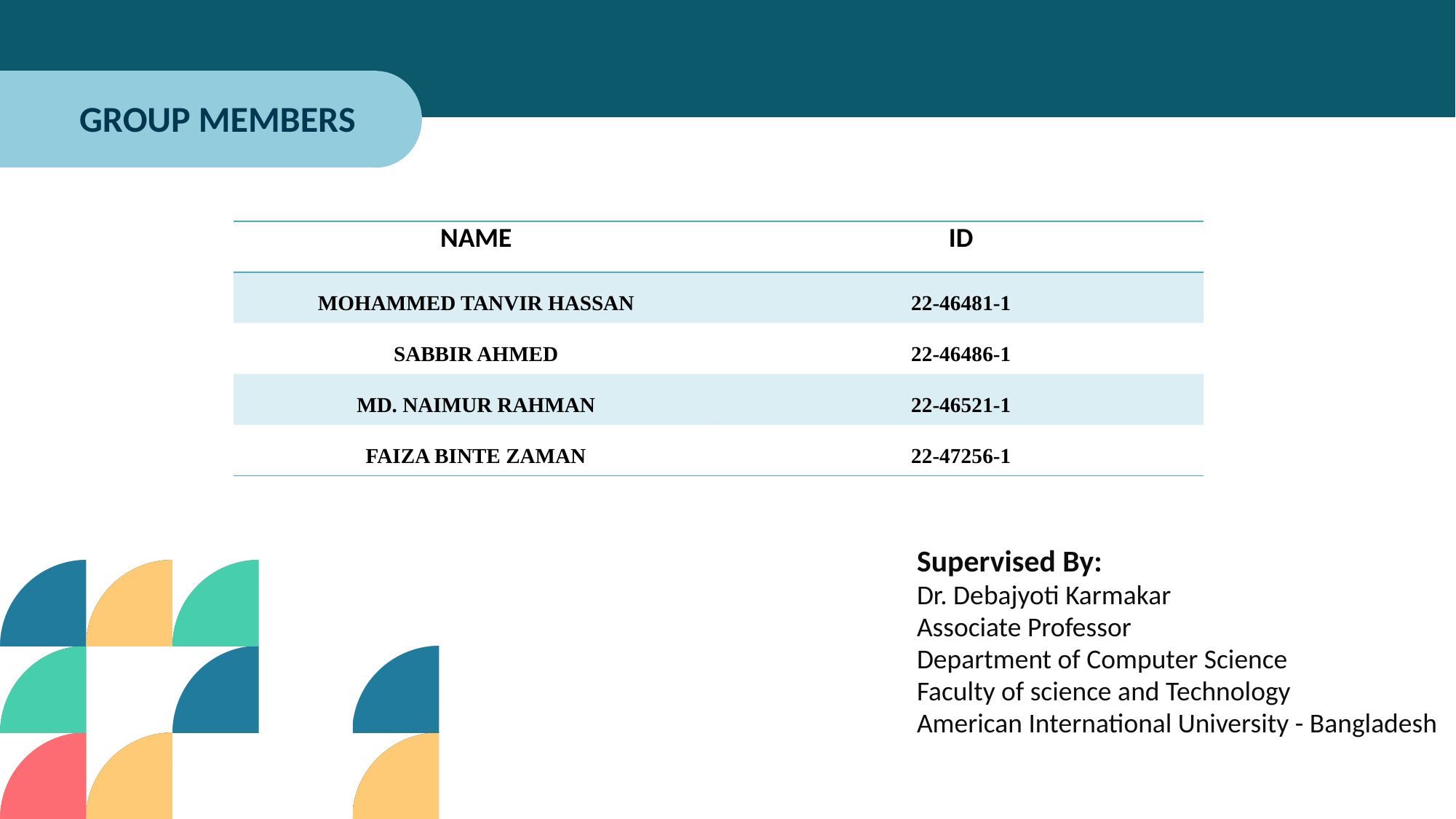

GROUP MEMBERS
| NAME | ID |
| --- | --- |
| MOHAMMED TANVIR HASSAN | 22-46481-1 |
| SABBIR AHMED | 22-46486-1 |
| MD. NAIMUR RAHMAN | 22-46521-1 |
| FAIZA BINTE ZAMAN | 22-47256-1 |
Supervised By:
Dr. Debajyoti Karmakar
Associate Professor
Department of Computer Science
Faculty of science and Technology
American International University - Bangladesh